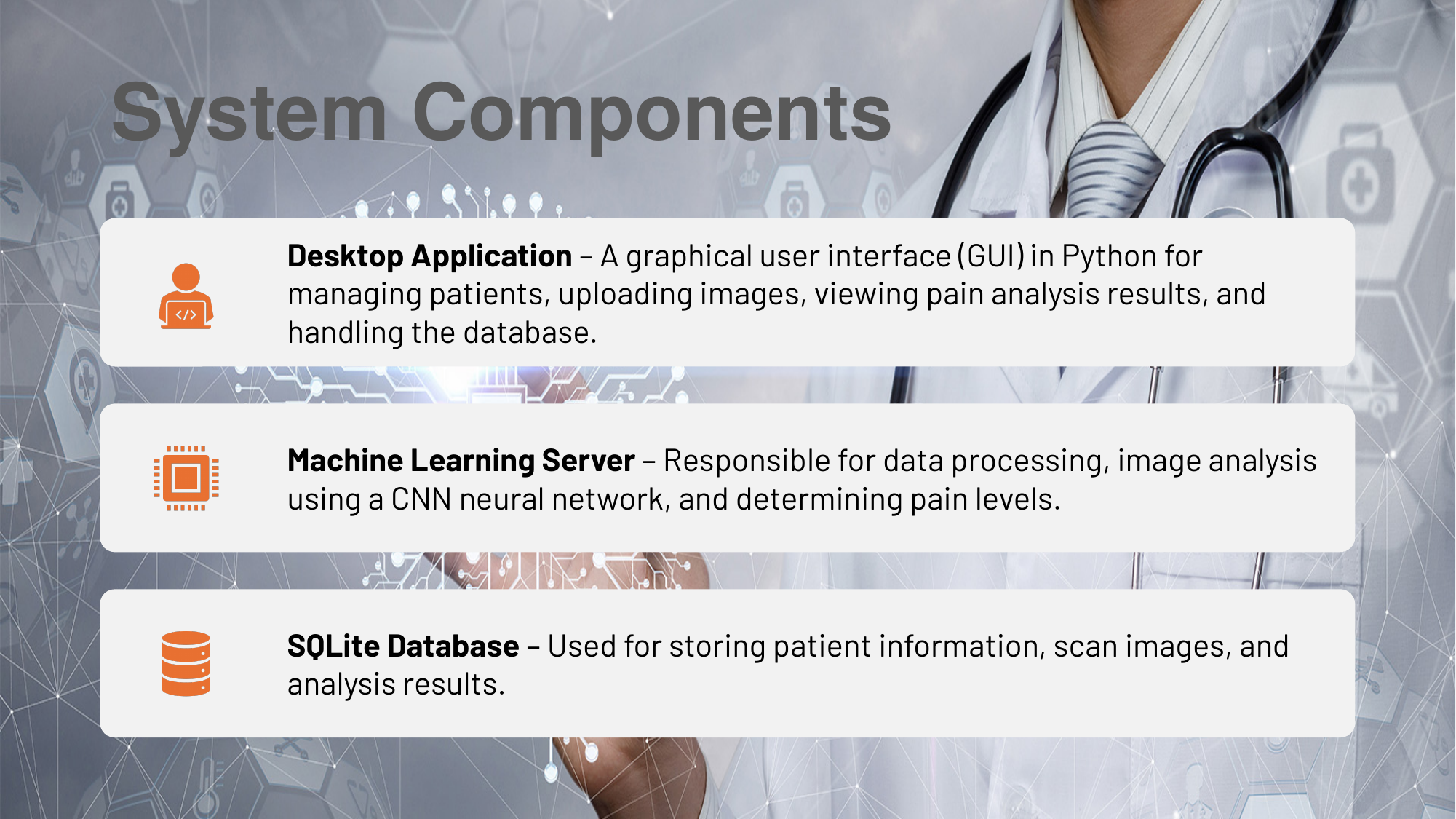

# System Components

Desktop Application – A graphical user interface (GUI) in Python for managing patients, uploading images, viewing pain analysis results, and handling the database.
Machine Learning Server – Responsible for data processing, image analysis using a CNN neural network, and determining pain levels.
SQLite Database – Used for storing patient information, scan images, and analysis results.